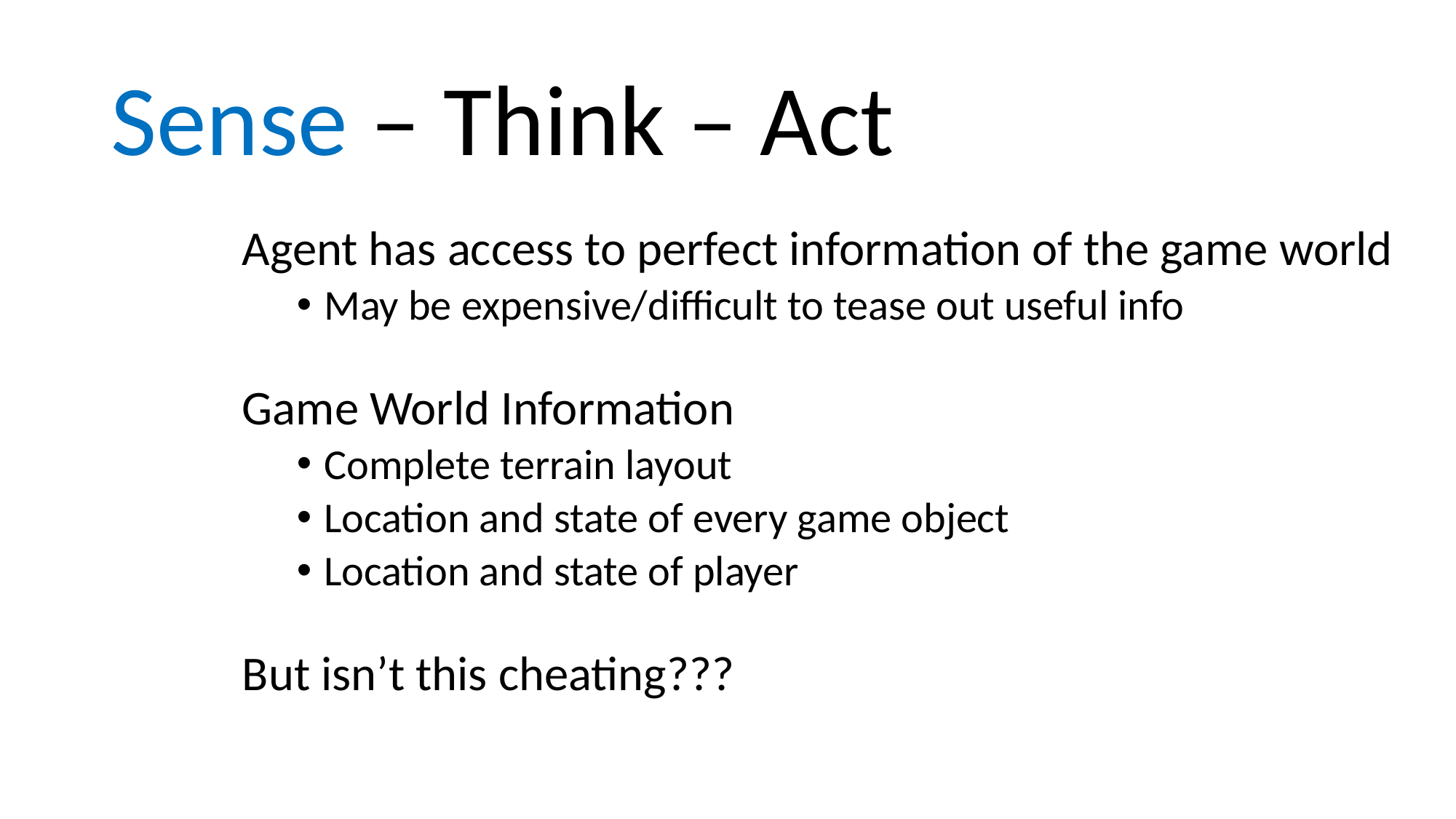

# Sense – Think – Act
Agent has access to perfect information of the game world
May be expensive/difficult to tease out useful info

Game World Information
Complete terrain layout
Location and state of every game object
Location and state of player

But isn’t this cheating???